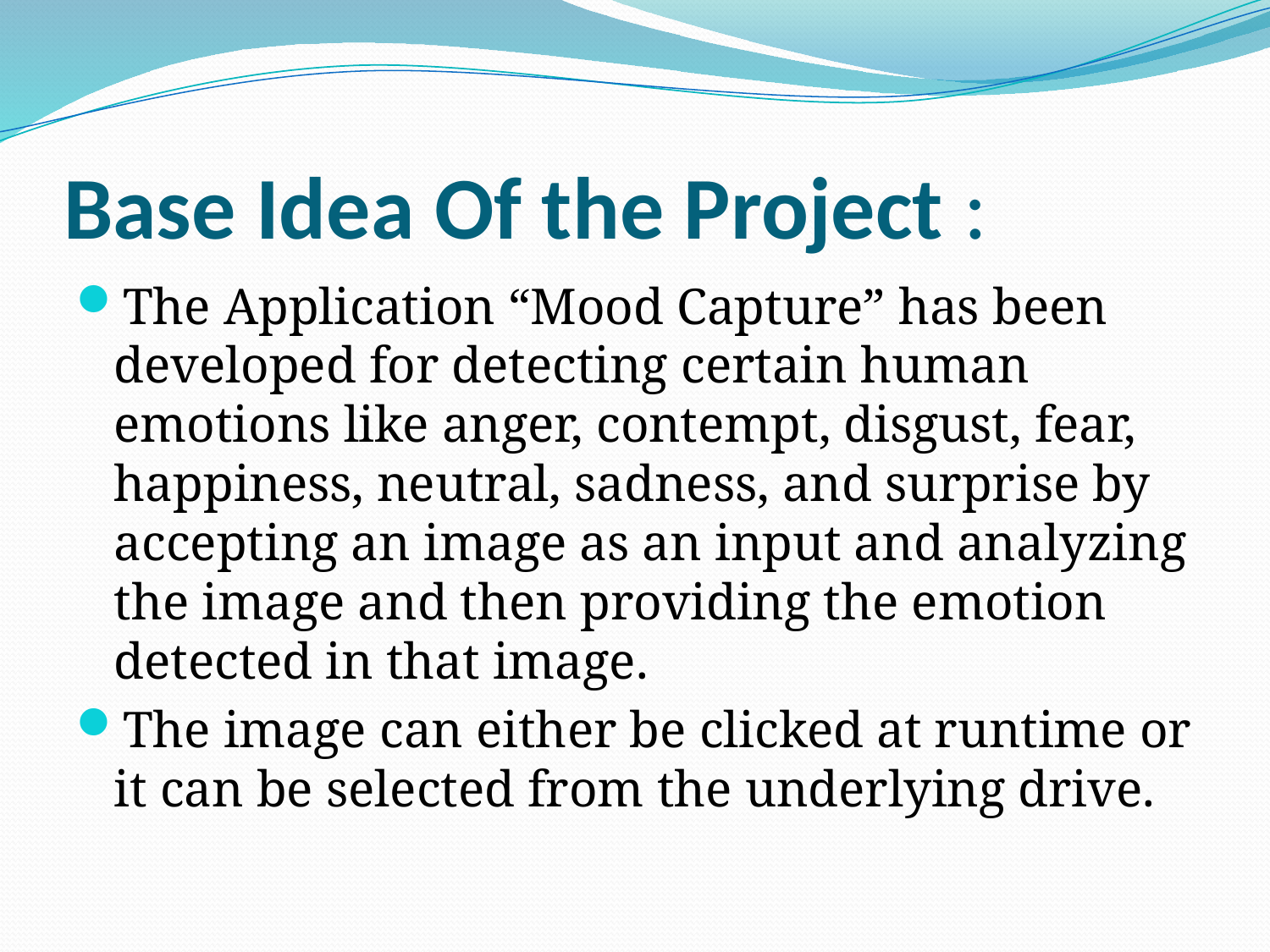

# Base Idea Of the Project :
The Application “Mood Capture” has been developed for detecting certain human emotions like anger, contempt, disgust, fear, happiness, neutral, sadness, and surprise by accepting an image as an input and analyzing the image and then providing the emotion detected in that image.
The image can either be clicked at runtime or it can be selected from the underlying drive.